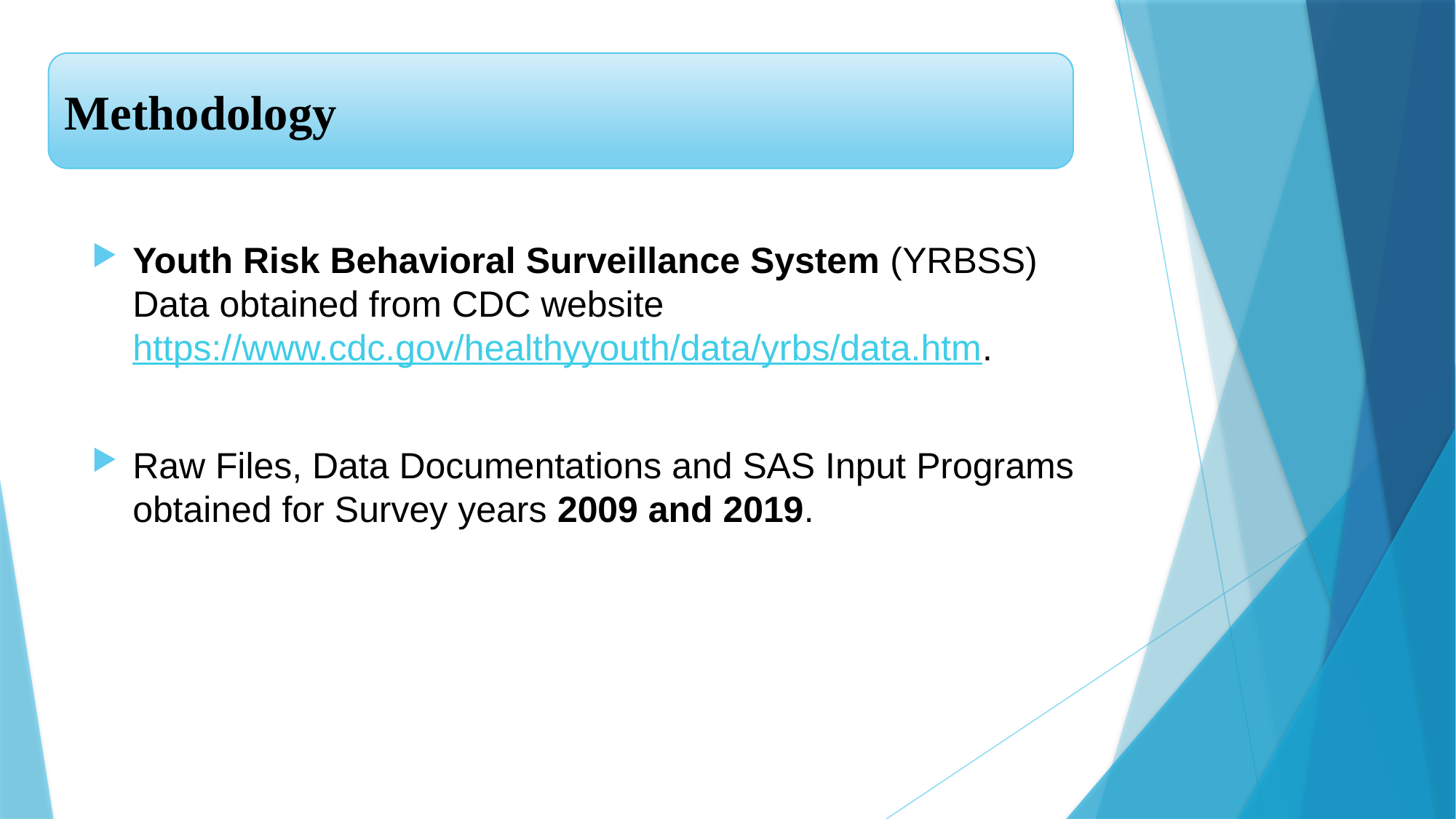

Methodology
Youth Risk Behavioral Surveillance System (YRBSS) Data obtained from CDC website  https://www.cdc.gov/healthyyouth/data/yrbs/data.htm.

Raw Files, Data Documentations and SAS Input Programs obtained for Survey years 2009 and 2019.